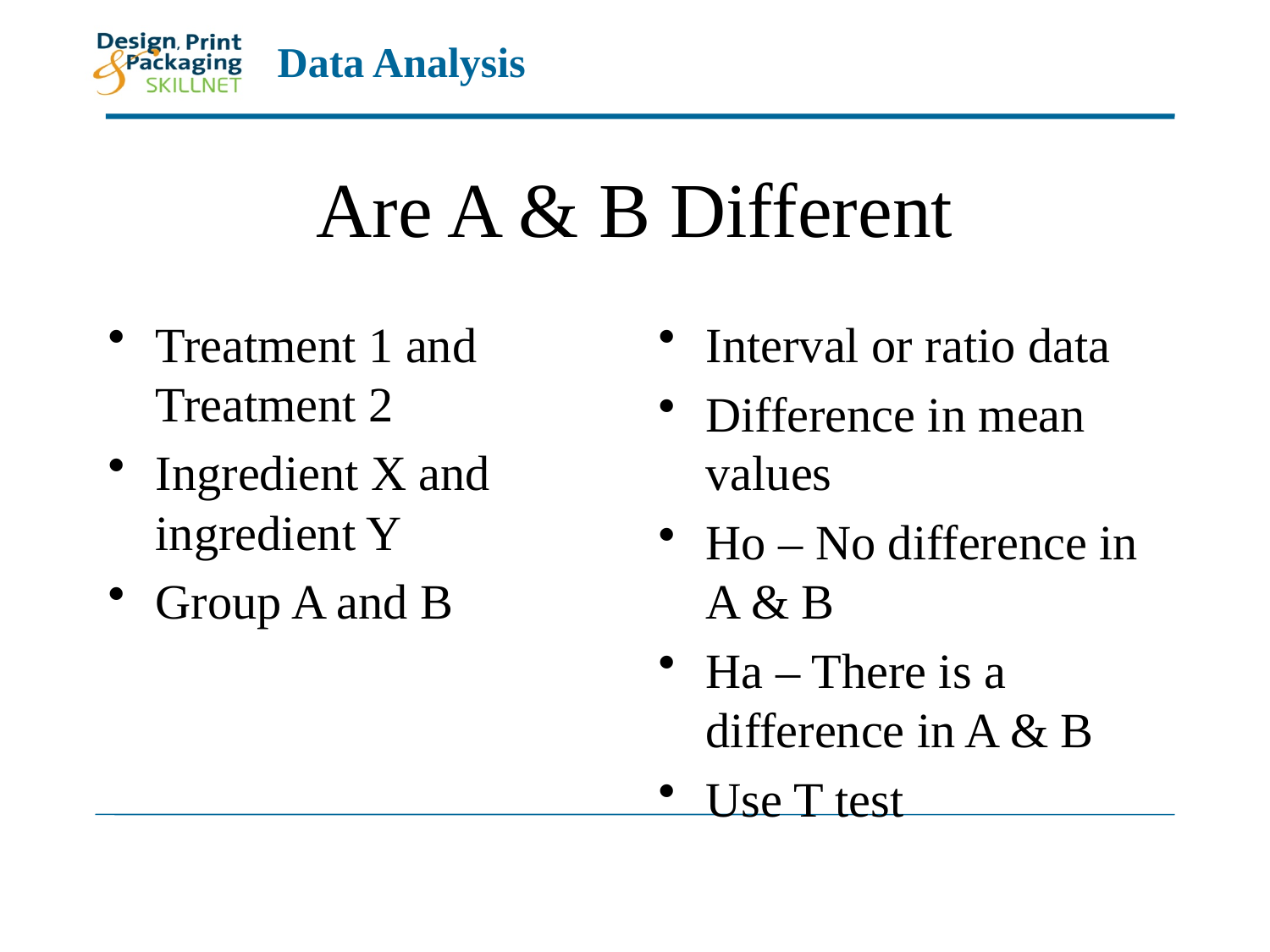

# Are A & B Different
Treatment 1 and Treatment 2
Ingredient X and ingredient Y
Group A and B
Interval or ratio data
Difference in mean values
Ho – No difference in A & B
Ha – There is a difference in A & B
Use T test